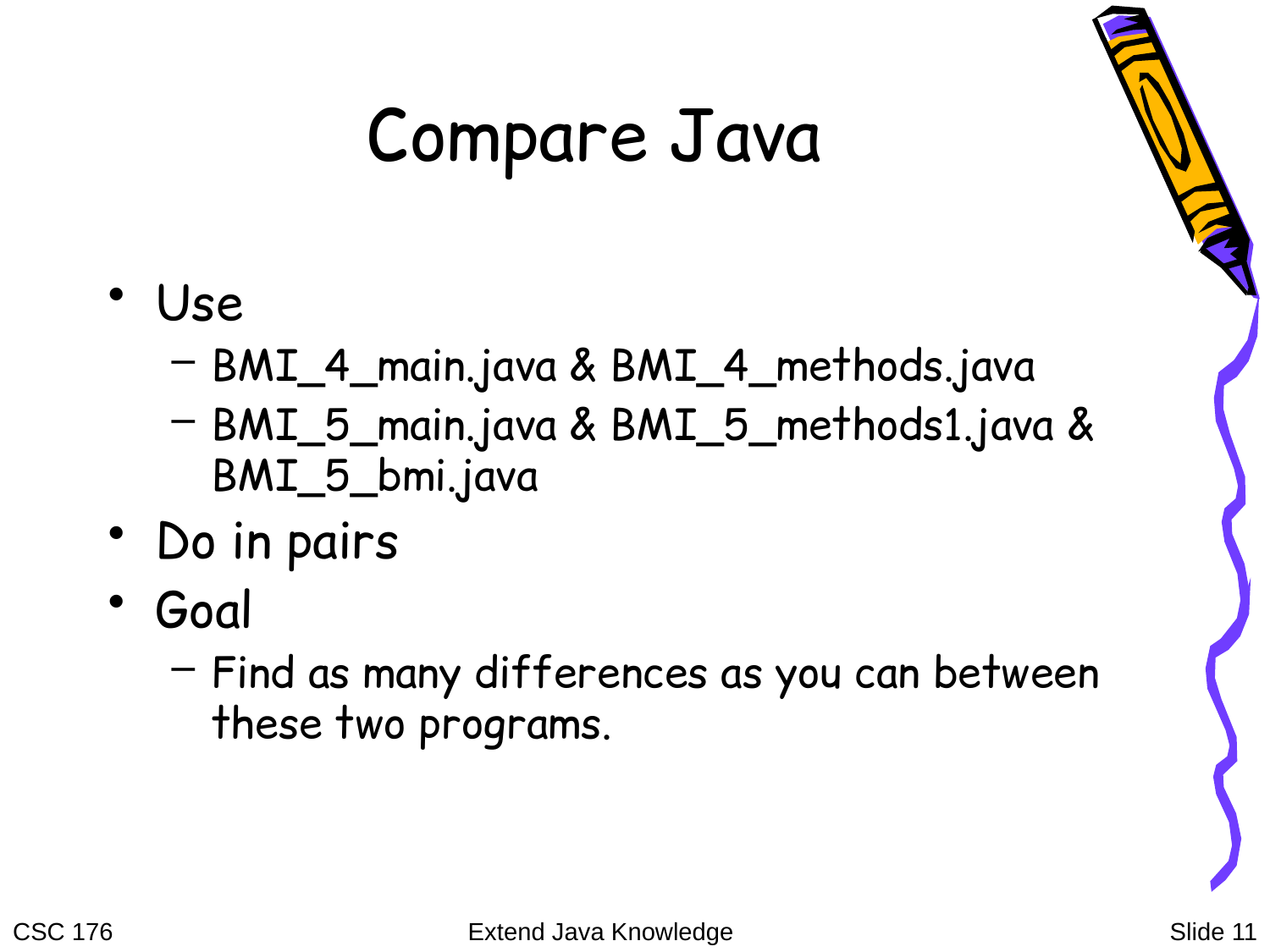

# Compare Java
Use
BMI_4_main.java & BMI_4_methods.java
BMI_5_main.java & BMI_5_methods1.java & BMI_5_bmi.java
Do in pairs
Goal
Find as many differences as you can between these two programs.